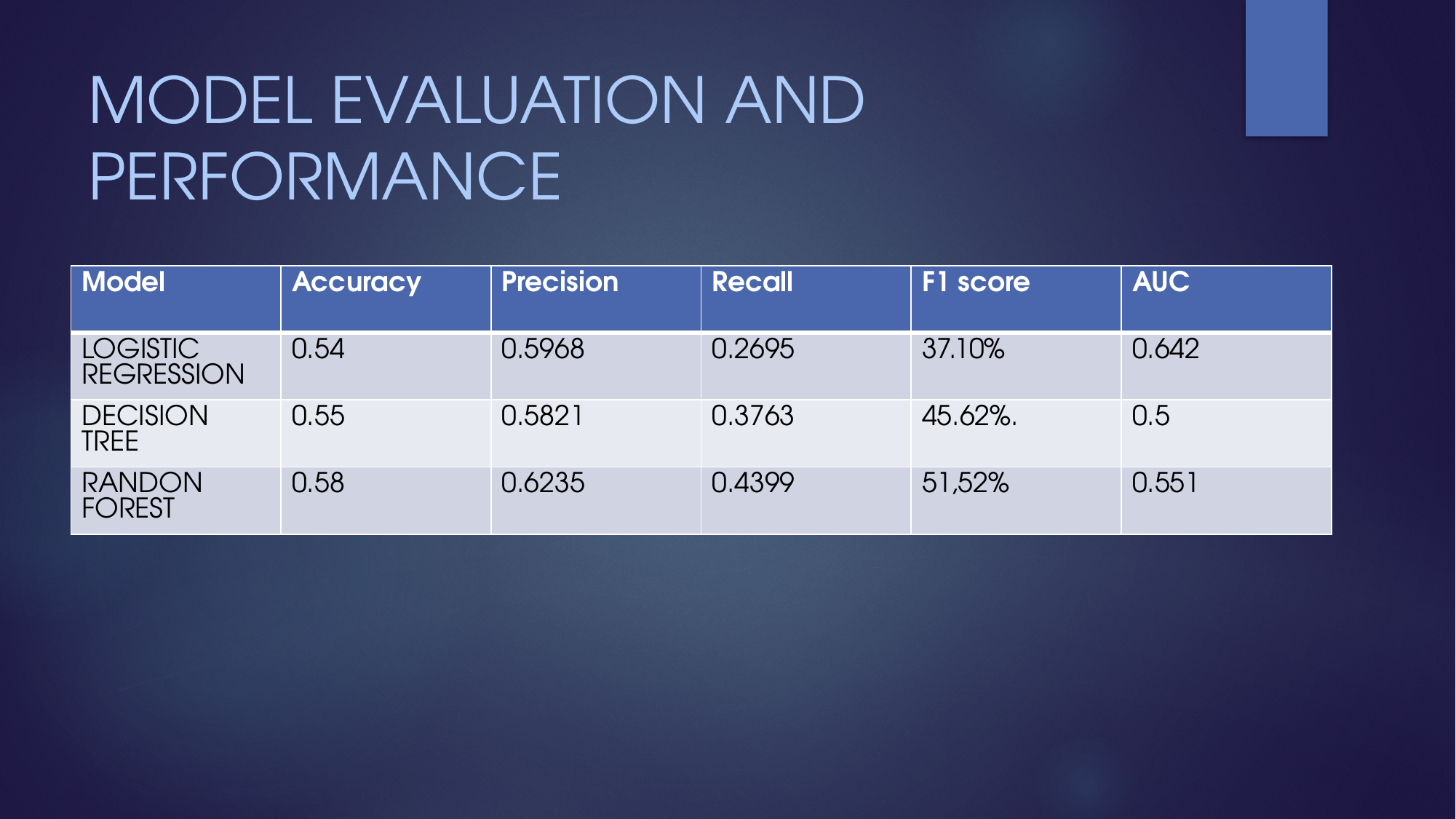

# MODEL EVALUATION AND PERFORMANCE
| Model | Accuracy | Precision | Recall | F1 score | AUC |
| --- | --- | --- | --- | --- | --- |
| LOGISTIC REGRESSION | 0.54 | 0.5968 | 0.2695 | 37.10% | 0.642 |
| DECISION TREE | 0.55 | 0.5821 | 0.3763 | 45.62%. | 0.5 |
| RANDON FOREST | 0.58 | 0.6235 | 0.4399 | 51,52% | 0.551 |